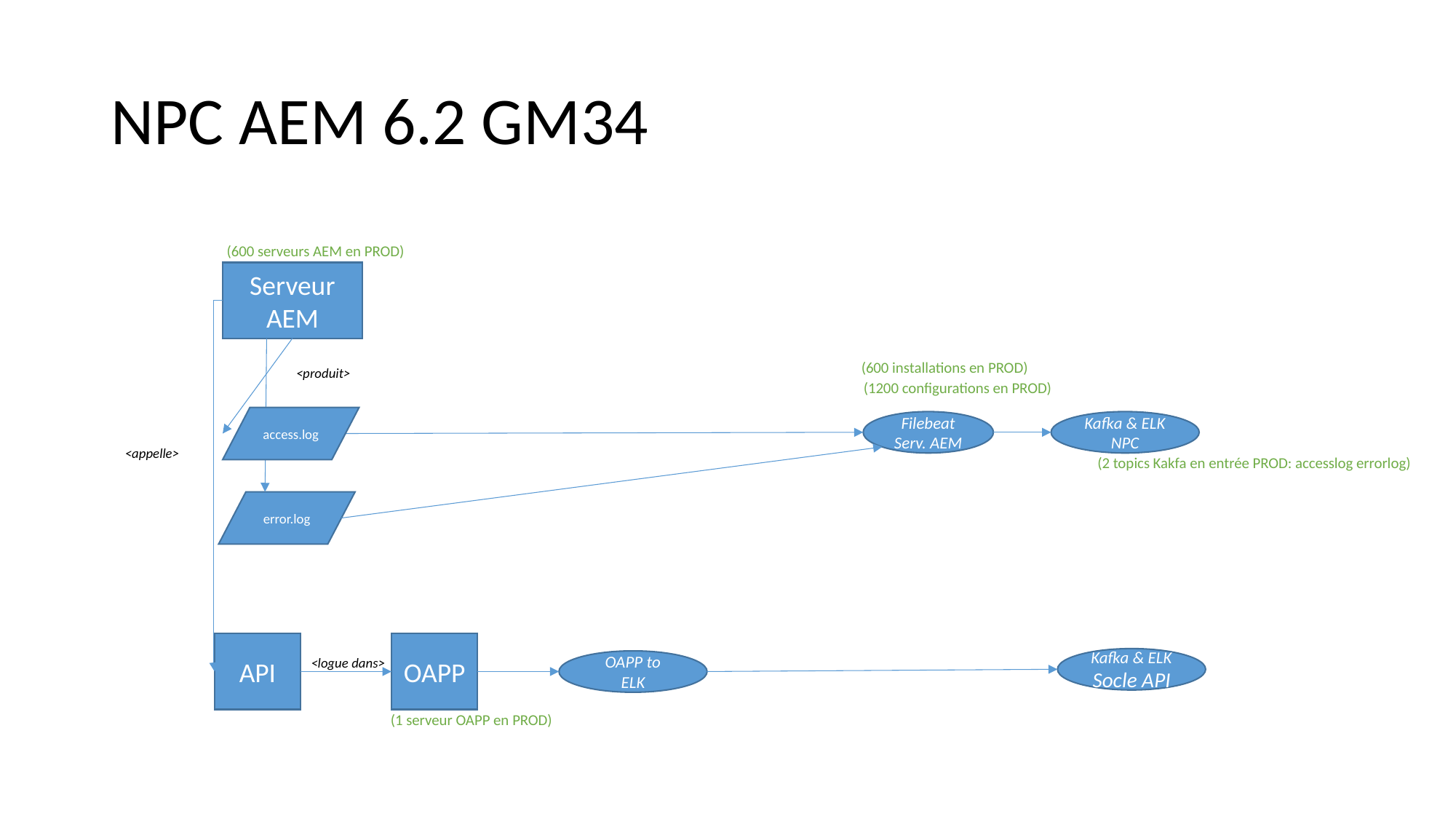

# NPC AEM 6.2 GM34
(600 serveurs AEM en PROD)
Serveur AEM
(600 installations en PROD)
<produit>
(1200 configurations en PROD)
access.log
Filebeat
Serv. AEM
Kafka & ELK
NPC
<appelle>
(2 topics Kakfa en entrée PROD: accesslog errorlog)
error.log
API
OAPP
<logue dans>
Kafka & ELK
Socle API
OAPP to ELK
(1 serveur OAPP en PROD)